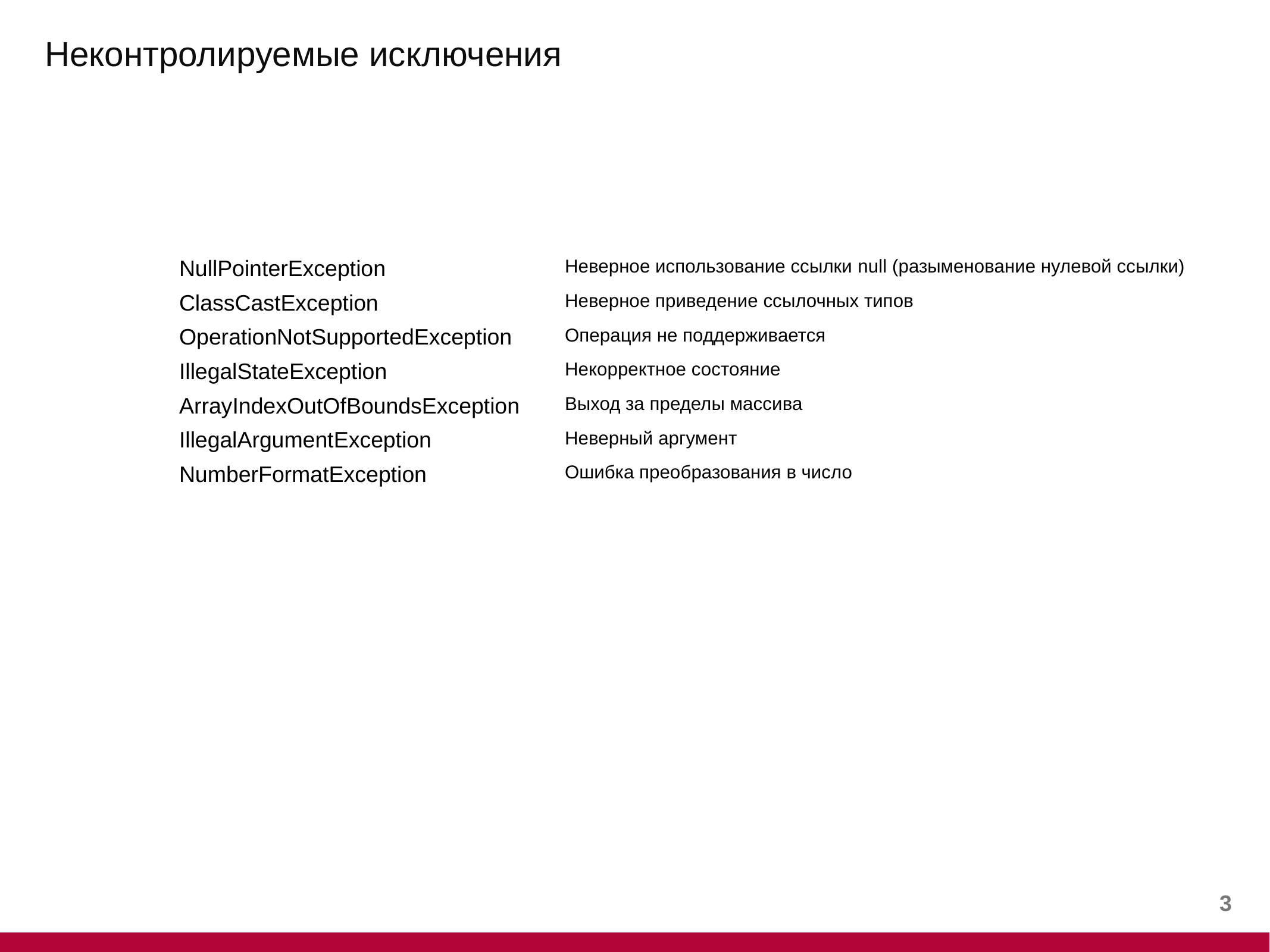

# Неконтролируемые исключения

| NullPointerException | Неверное использование ссылки null (разыменование нулевой ссылки) |
| --- | --- |
| ClassCastException | Неверное приведение ссылочных типов |
| OperationNotSupportedException | Операция не поддерживается |
| IllegalStateException | Некорректное состояние |
| ArrayIndexOutOfBoundsException | Выход за пределы массива |
| IllegalArgumentException | Неверный аргумент |
| NumberFormatException | Ошибка преобразования в число |
3